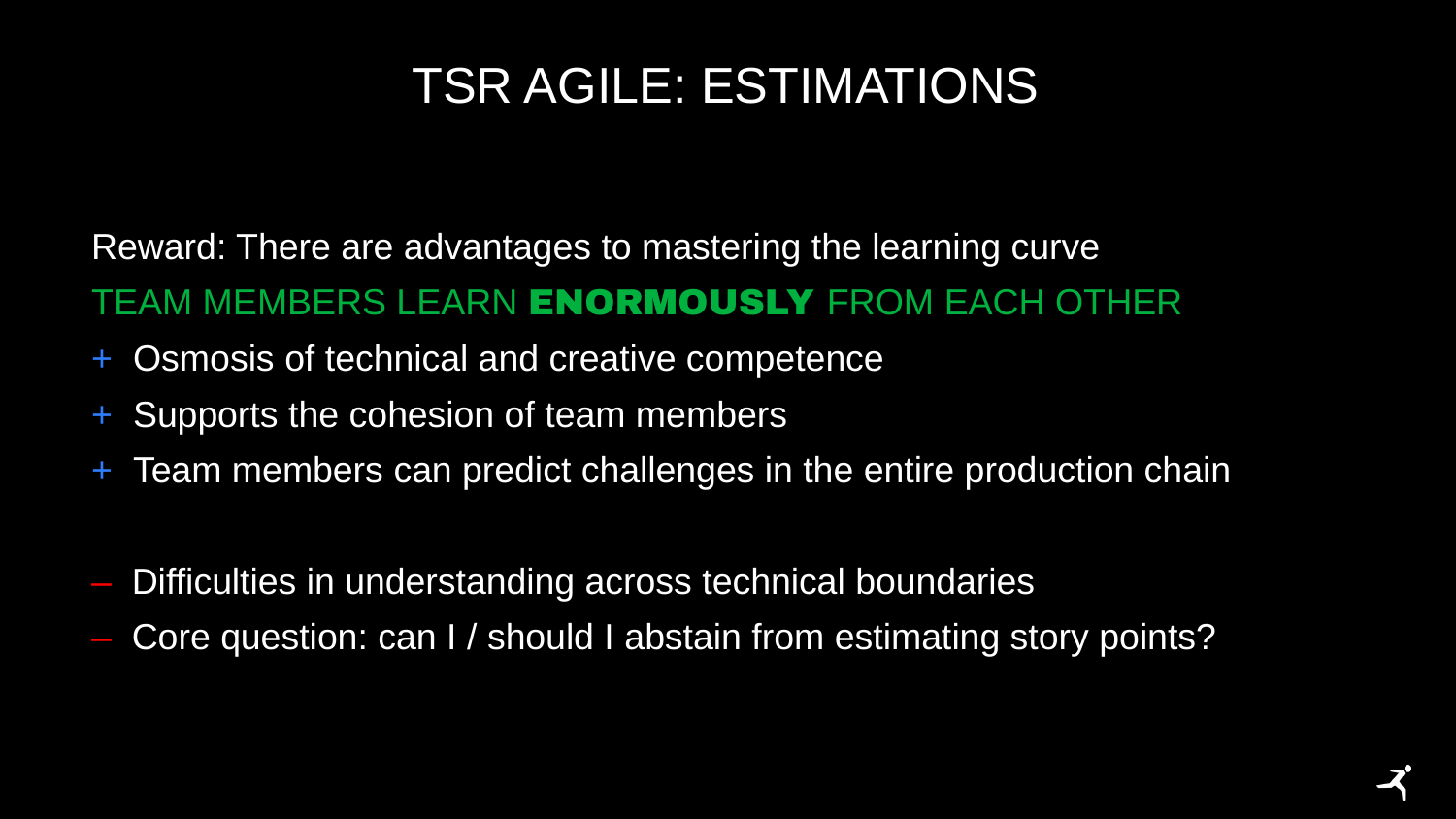

# TSR AGILE: ESTIMATIONS
Reward: There are advantages to mastering the learning curve
TEAM MEMBERS LEARN ENORMOUSLY FROM EACH OTHER
+  Osmosis of technical and creative competence
+  Supports the cohesion of team members
+  Team members can predict challenges in the entire production chain

–  Difficulties in understanding across technical boundaries
–  Core question: can I / should I abstain from estimating story points?